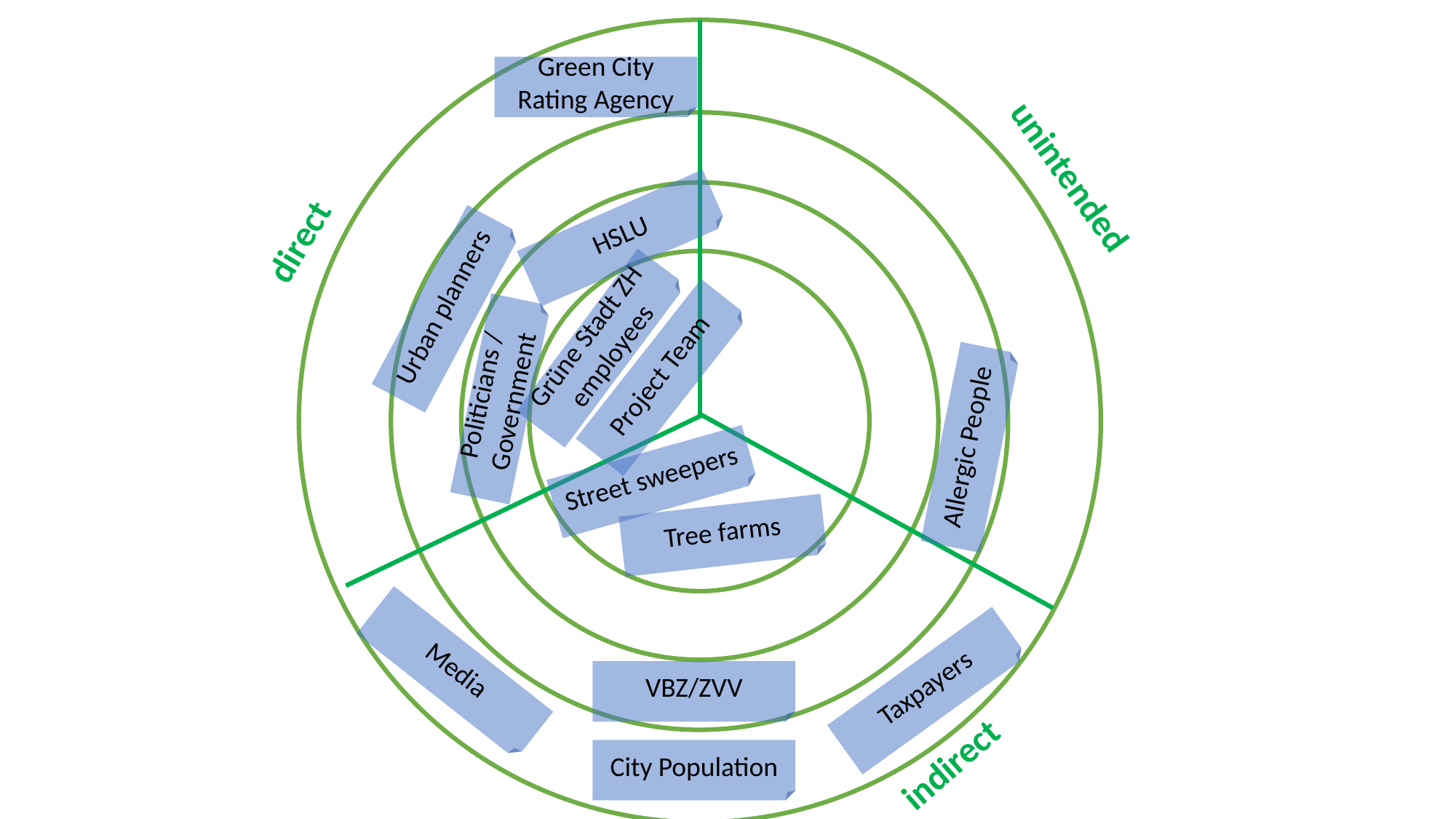

unintended
direct
indirect
Green City Rating Agency
HSLU
Urban planners
Grüne Stadt ZH employees
Project Team
Politicians / Government
Allergic People
Street sweepers
Tree farms
Media
Taxpayers
VBZ/ZVV
City Population